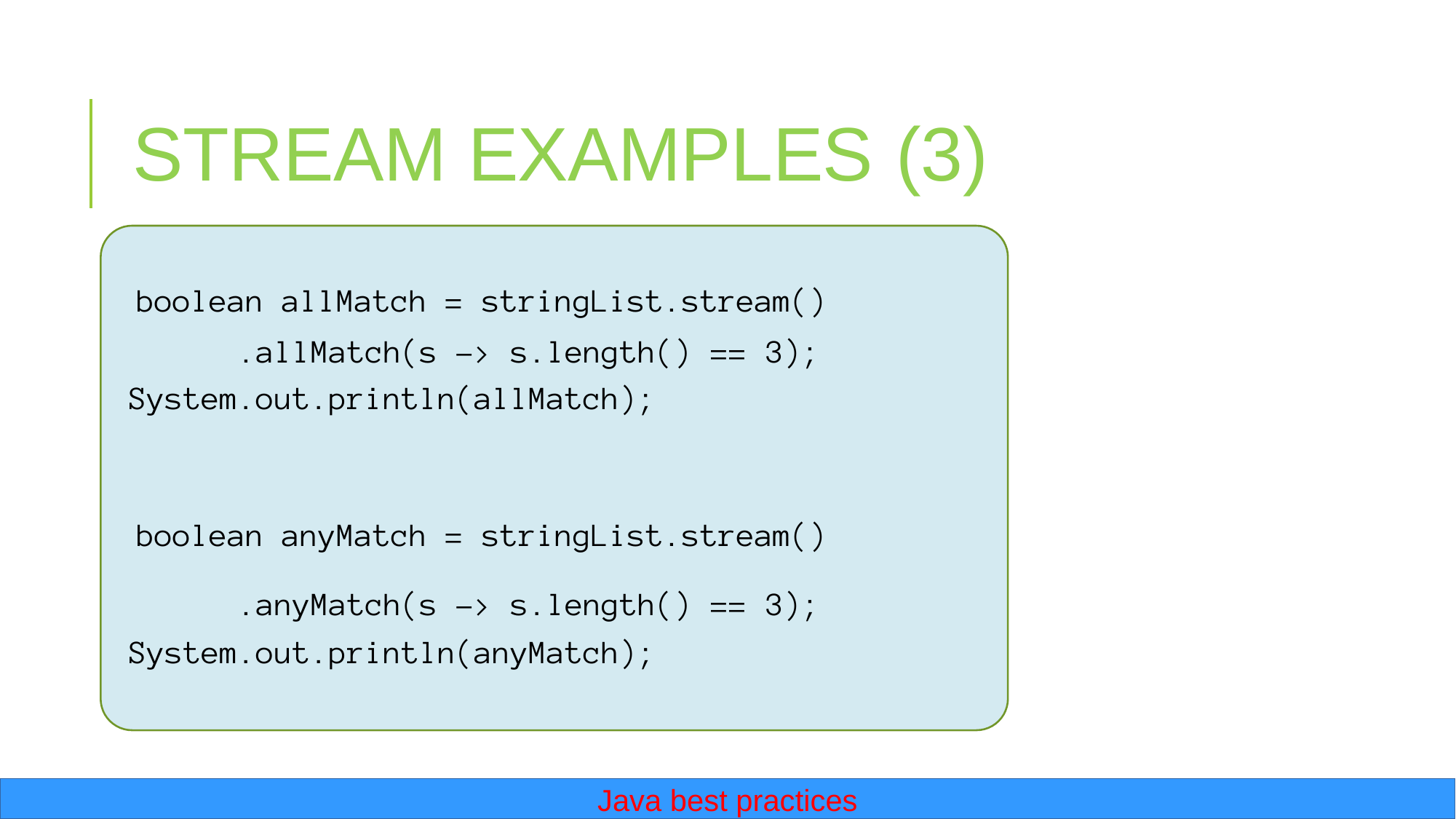

# Stream examples (3)

boolean allMatch = stringList.stream()
.allMatch(s -> s.length() == 3);  System.out.println(allMatch);

boolean anyMatch = stringList.stream()
.anyMatch(s -> s.length() == 3);  System.out.println(anyMatch);

Java best practices